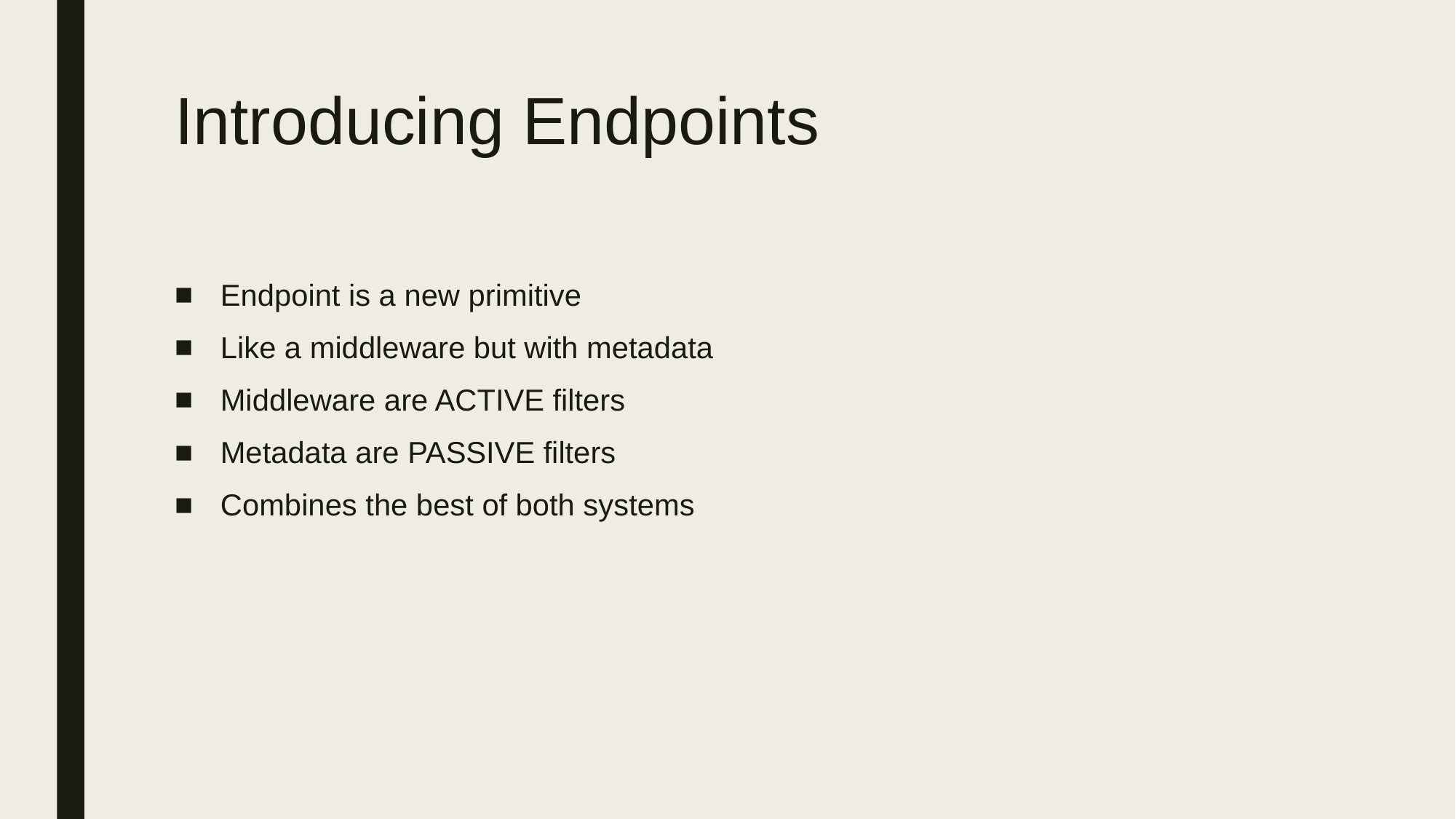

# Introducing Endpoints
Endpoint is a new primitive
Like a middleware but with metadata
Middleware are ACTIVE filters
Metadata are PASSIVE filters
Combines the best of both systems